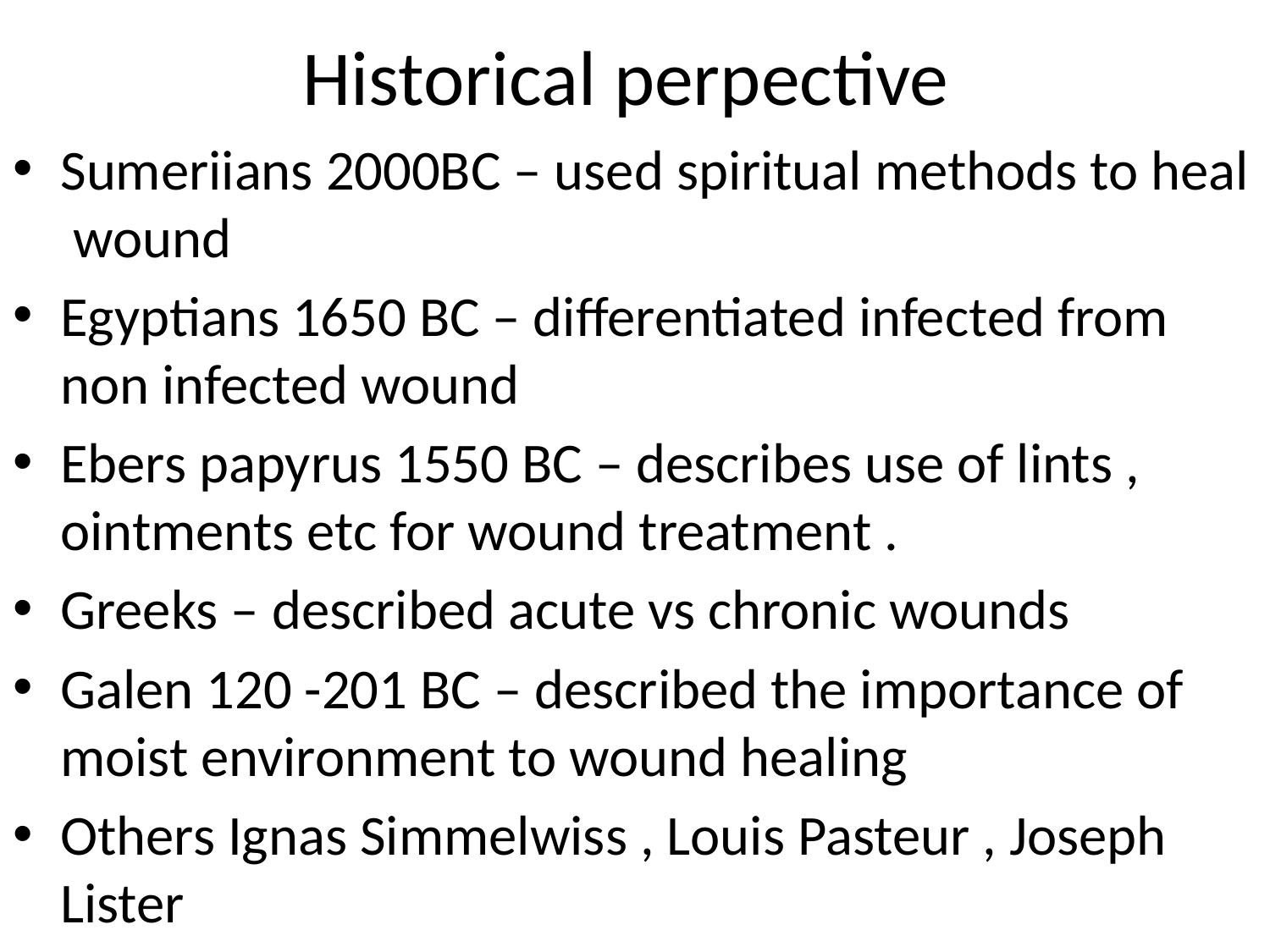

# Historical perpective
Sumeriians 2000BC – used spiritual methods to heal  wound
Egyptians 1650 BC – differentiated infected from non infected wound
Ebers papyrus 1550 BC – describes use of lints , ointments etc for wound treatment .
Greeks – described acute vs chronic wounds
Galen 120 -201 BC – described the importance of moist environment to wound healing
Others Ignas Simmelwiss , Louis Pasteur , Joseph Lister